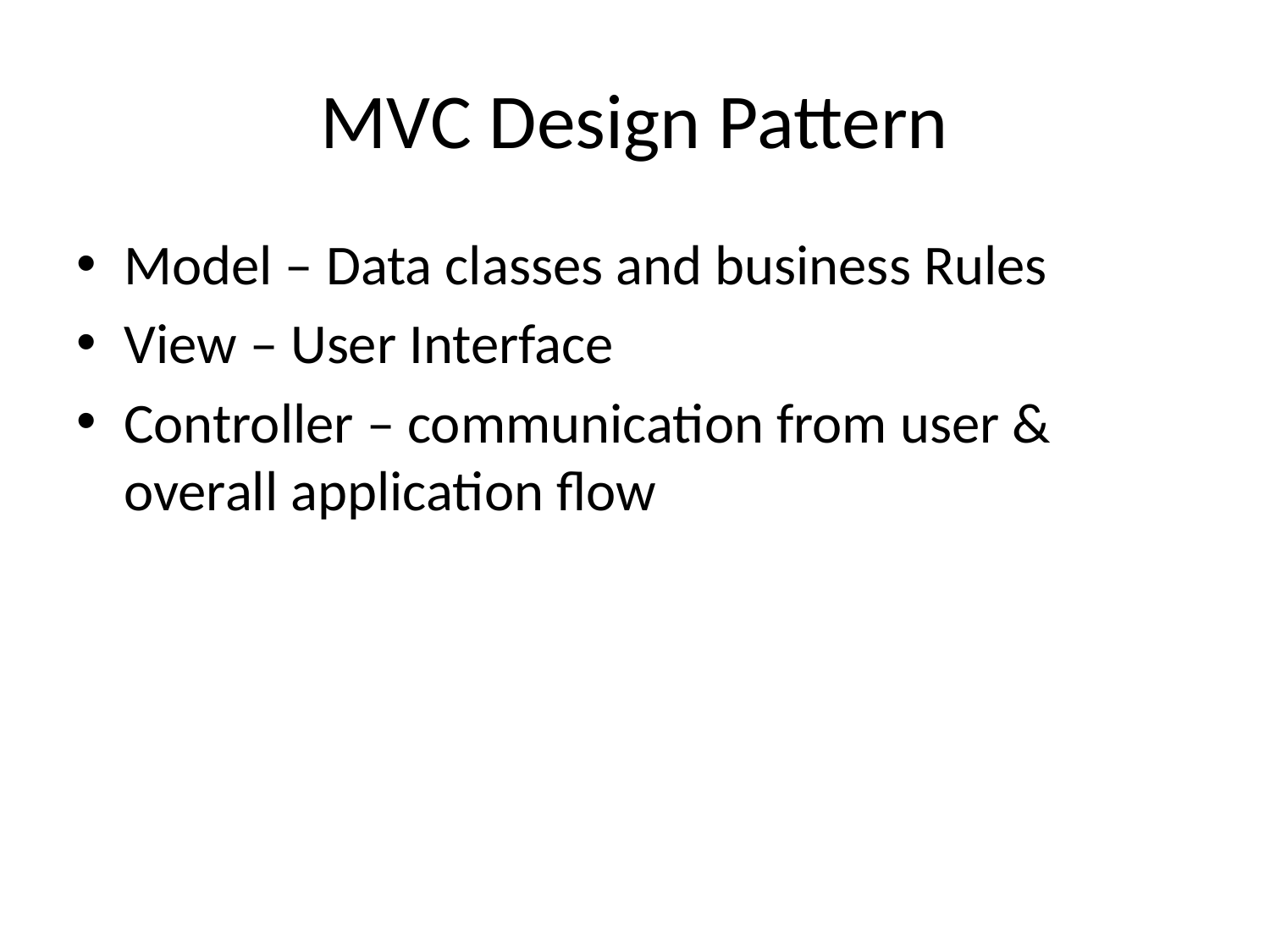

# MVC Design Pattern
Model – Data classes and business Rules
View – User Interface
Controller – communication from user & overall application flow